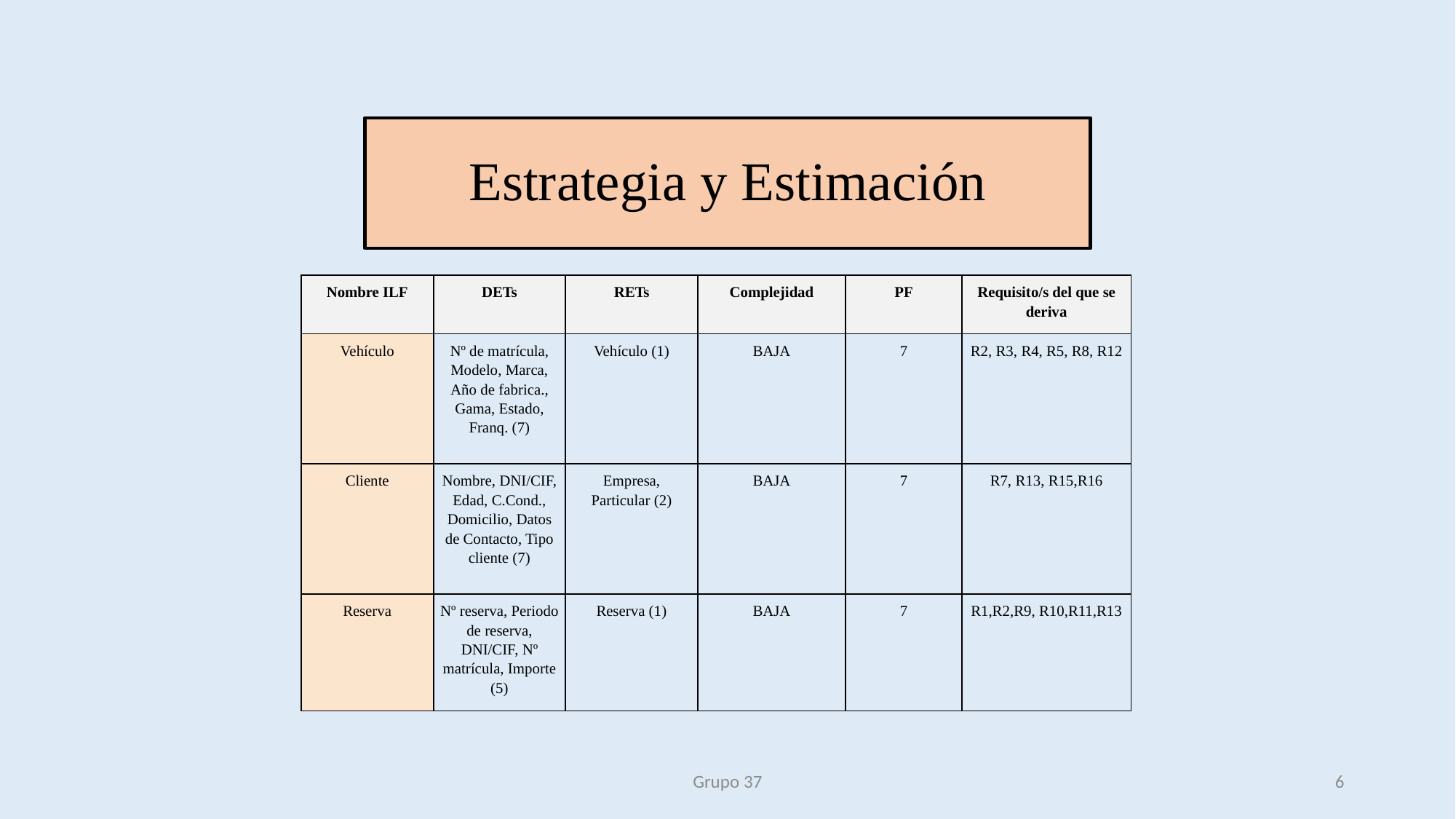

# Estrategia y Estimación
| Nombre ILF | DETs | RETs | Complejidad | PF | Requisito/s del que se deriva |
| --- | --- | --- | --- | --- | --- |
| Vehículo | Nº de matrícula, Modelo, Marca, Año de fabrica., Gama, Estado, Franq. (7) | Vehículo (1) | BAJA | 7 | R2, R3, R4, R5, R8, R12 |
| Cliente | Nombre, DNI/CIF, Edad, C.Cond., Domicilio, Datos de Contacto, Tipo cliente (7) | Empresa, Particular (2) | BAJA | 7 | R7, R13, R15,R16 |
| Reserva | Nº reserva, Periodo de reserva, DNI/CIF, Nº matrícula, Importe (5) | Reserva (1) | BAJA | 7 | R1,R2,R9, R10,R11,R13 |
Grupo 37
6